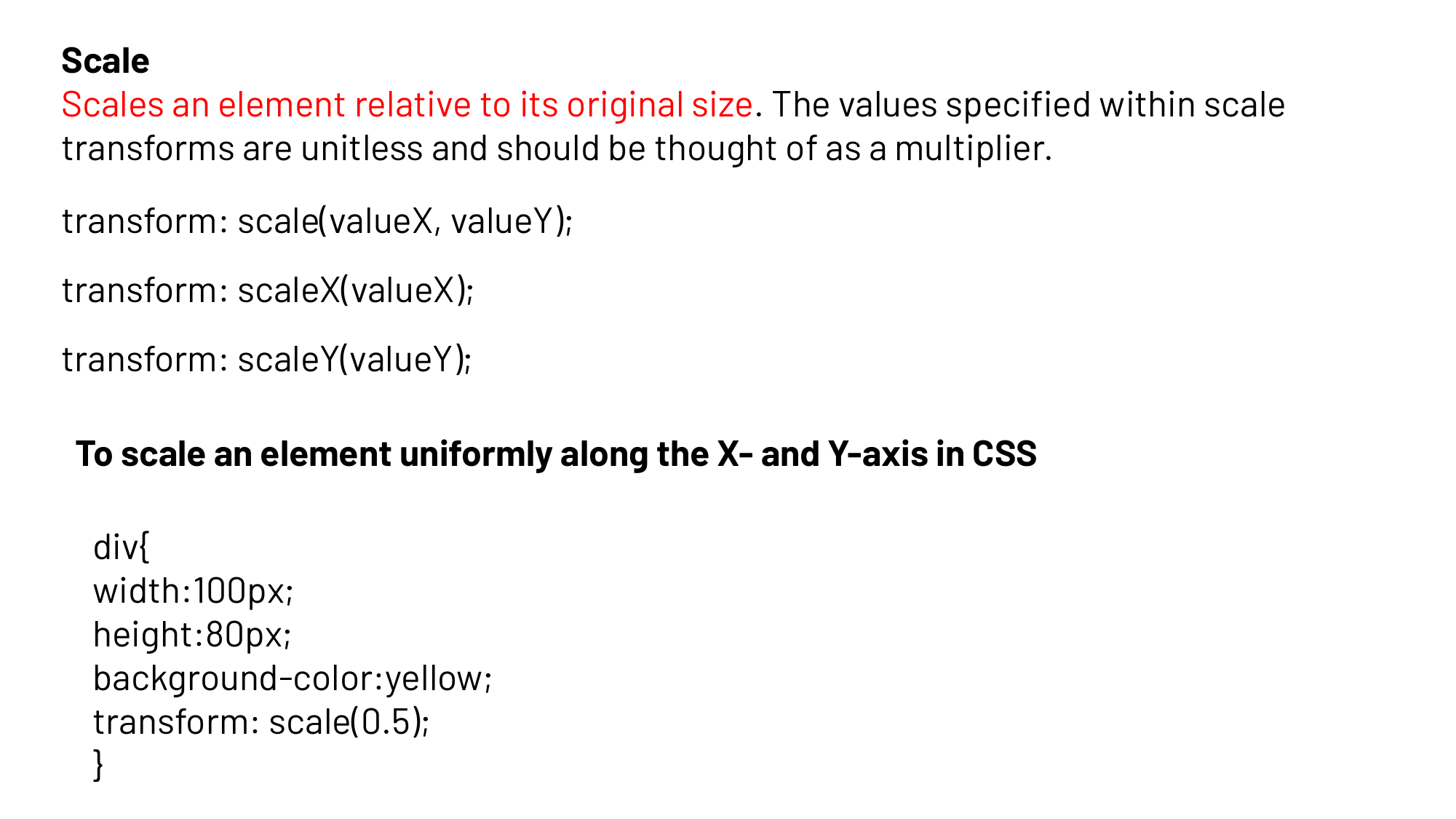

Scale
Scales an element relative to its original size. The values specified within scale transforms are unitless and should be thought of as a multiplier.

transform: scale(valueX, valueY);

transform: scaleX(valueX);

transform: scaleY(valueY);
To scale an element uniformly along the X- and Y-axis in CSS
div{
width:100px;
height:80px;
background-color:yellow;
transform: scale(0.5);
}